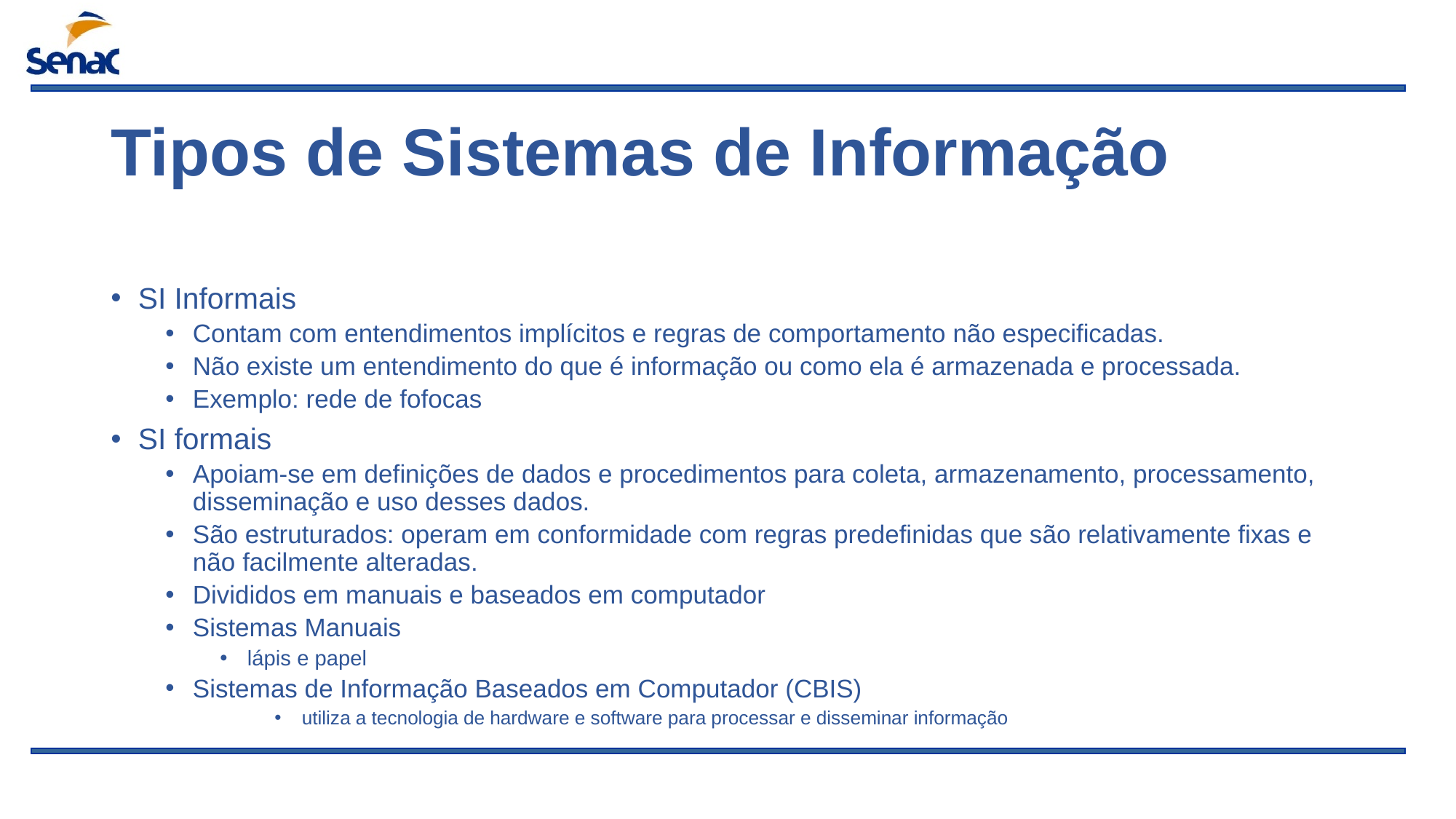

# Tipos de Sistemas de Informação
SI Informais
Contam com entendimentos implícitos e regras de comportamento não especificadas.
Não existe um entendimento do que é informação ou como ela é armazenada e processada.
Exemplo: rede de fofocas
SI formais
Apoiam-se em definições de dados e procedimentos para coleta, armazenamento, processamento, disseminação e uso desses dados.
São estruturados: operam em conformidade com regras predefinidas que são relativamente fixas e não facilmente alteradas.
Divididos em manuais e baseados em computador
Sistemas Manuais
lápis e papel
Sistemas de Informação Baseados em Computador (CBIS)
utiliza a tecnologia de hardware e software para processar e disseminar informação